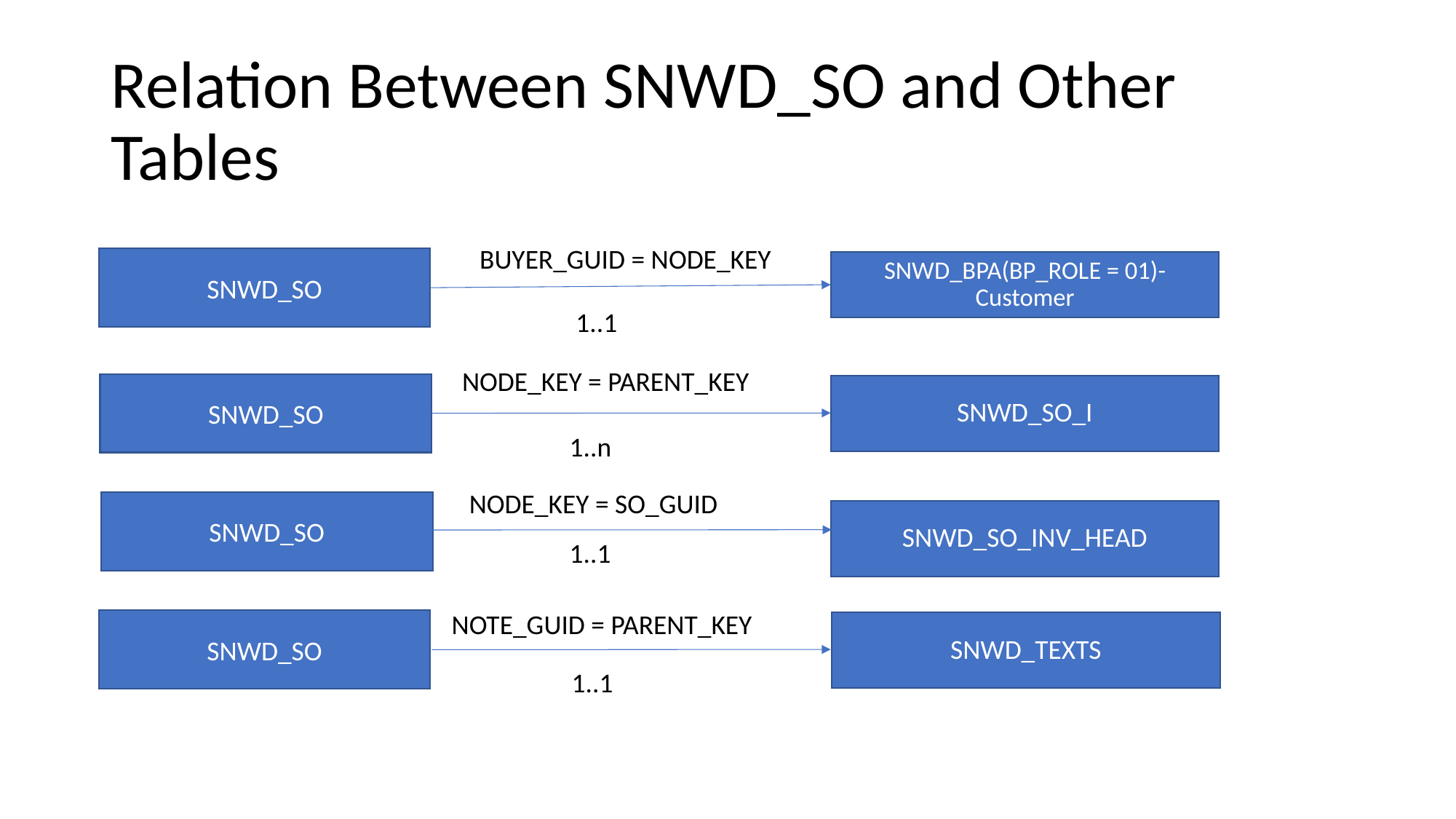

# Relation Between SNWD_SO and Other Tables
   BUYER_GUID = NODE_KEY
SNWD_SO
SNWD_BPA(BP_ROLE = 01)-Customer
                1..1
   NODE_KEY = PARENT_KEY
SNWD_SO
SNWD_SO_I
                1..n
   NODE_KEY = SO_GUID
SNWD_SO
SNWD_SO_INV_HEAD
                1..1
 NOTE_GUID = PARENT_KEY
SNWD_SO
SNWD_TEXTS
                1..1